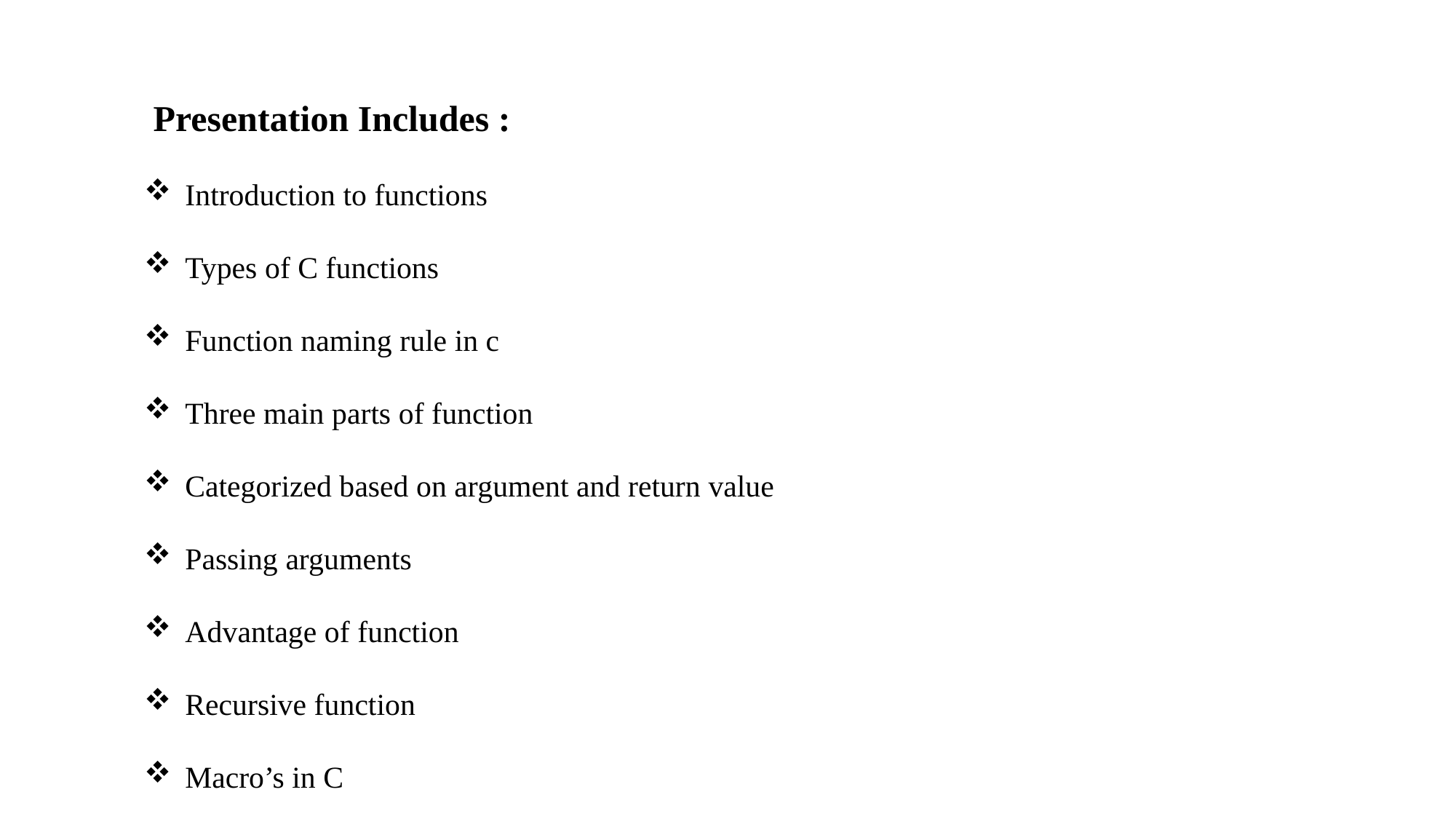

Presentation Includes :
Introduction to functions
Types of C functions
Function naming rule in c
Three main parts of function
Categorized based on argument and return value
Passing arguments
Advantage of function
Recursive function
Macro’s in C